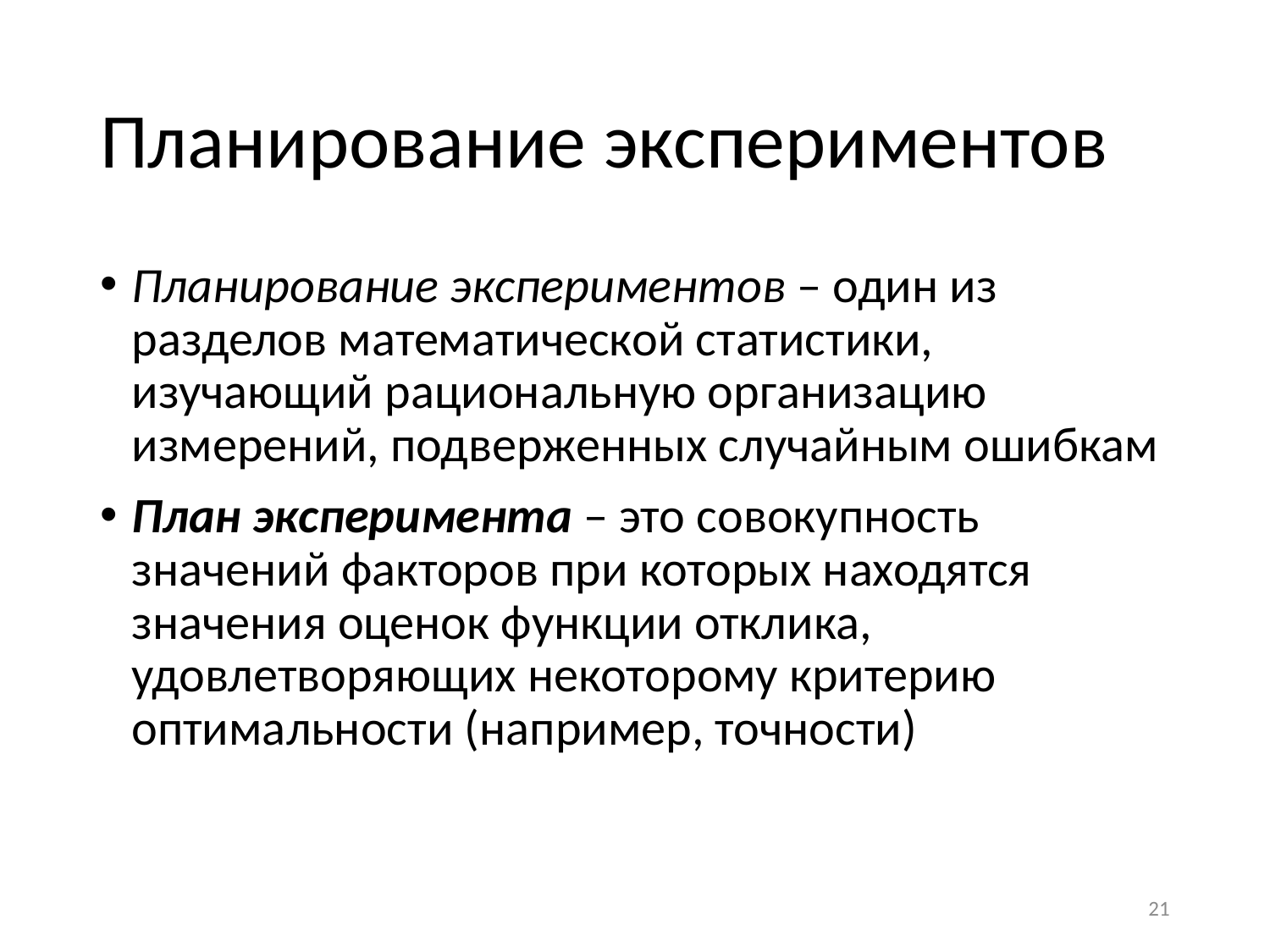

# Планирование экспериментов
Планирование экспериментов – один из разделов математической статистики, изучающий рациональную организацию измерений, подверженных случайным ошибкам
План эксперимента – это совокупность значений факторов при которых находятся значения оценок функции отклика, удовлетворяющих некоторому критерию оптимальности (например, точности)
21